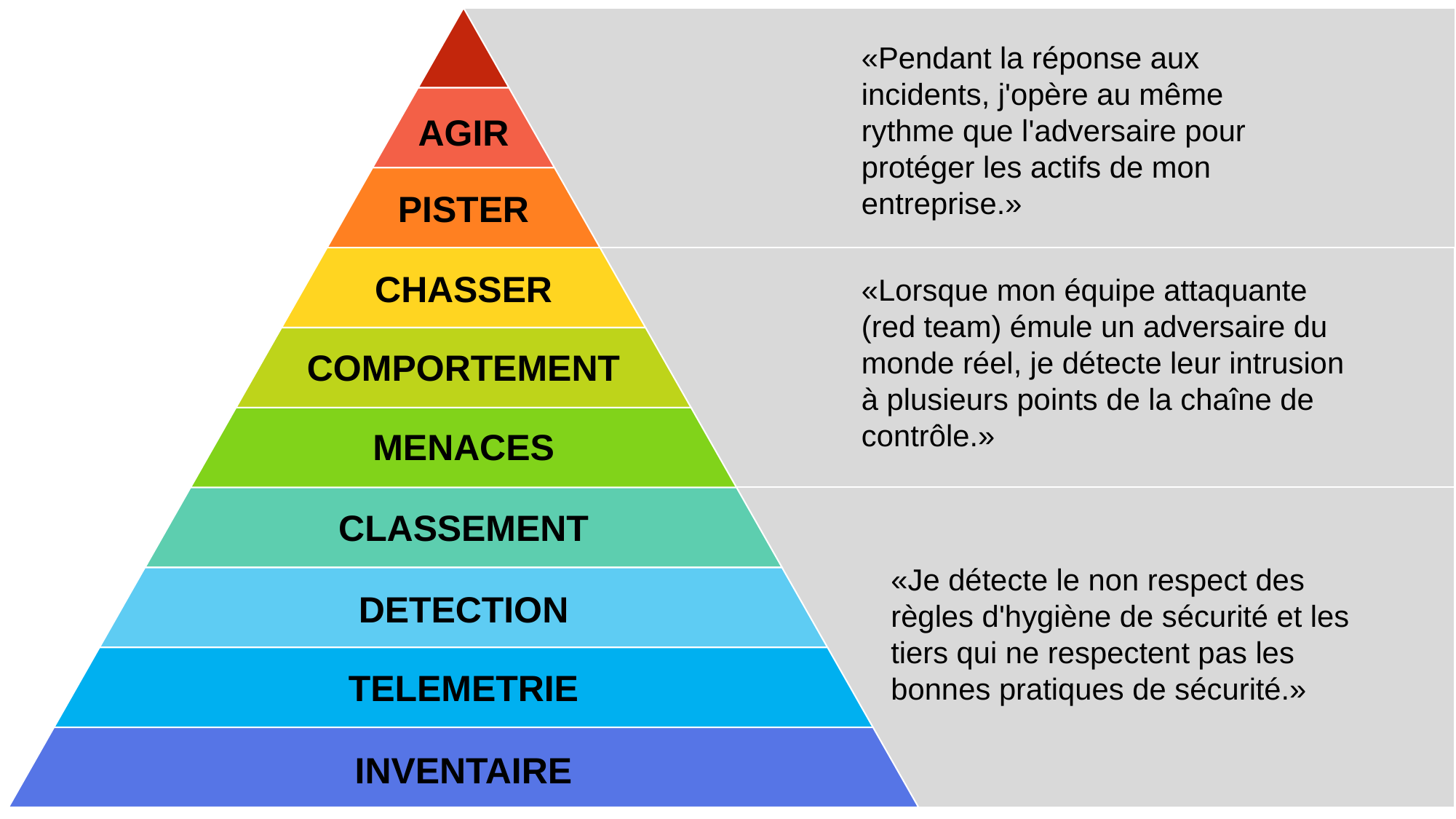

«Pendant la réponse aux incidents, j'opère au même rythme que l'adversaire pour protéger les actifs de mon entreprise.»

agir

pister

chasser
«Lorsque mon équipe attaquante (red team) émule un adversaire du monde réel, je détecte leur intrusion à plusieurs points de la chaîne de contrôle.»

comportement

menaces

classement
«Je détecte le non respect des règles d'hygiène de sécurité et les tiers qui ne respectent pas les bonnes pratiques de sécurité.»

detection

telemetrie

inventaire